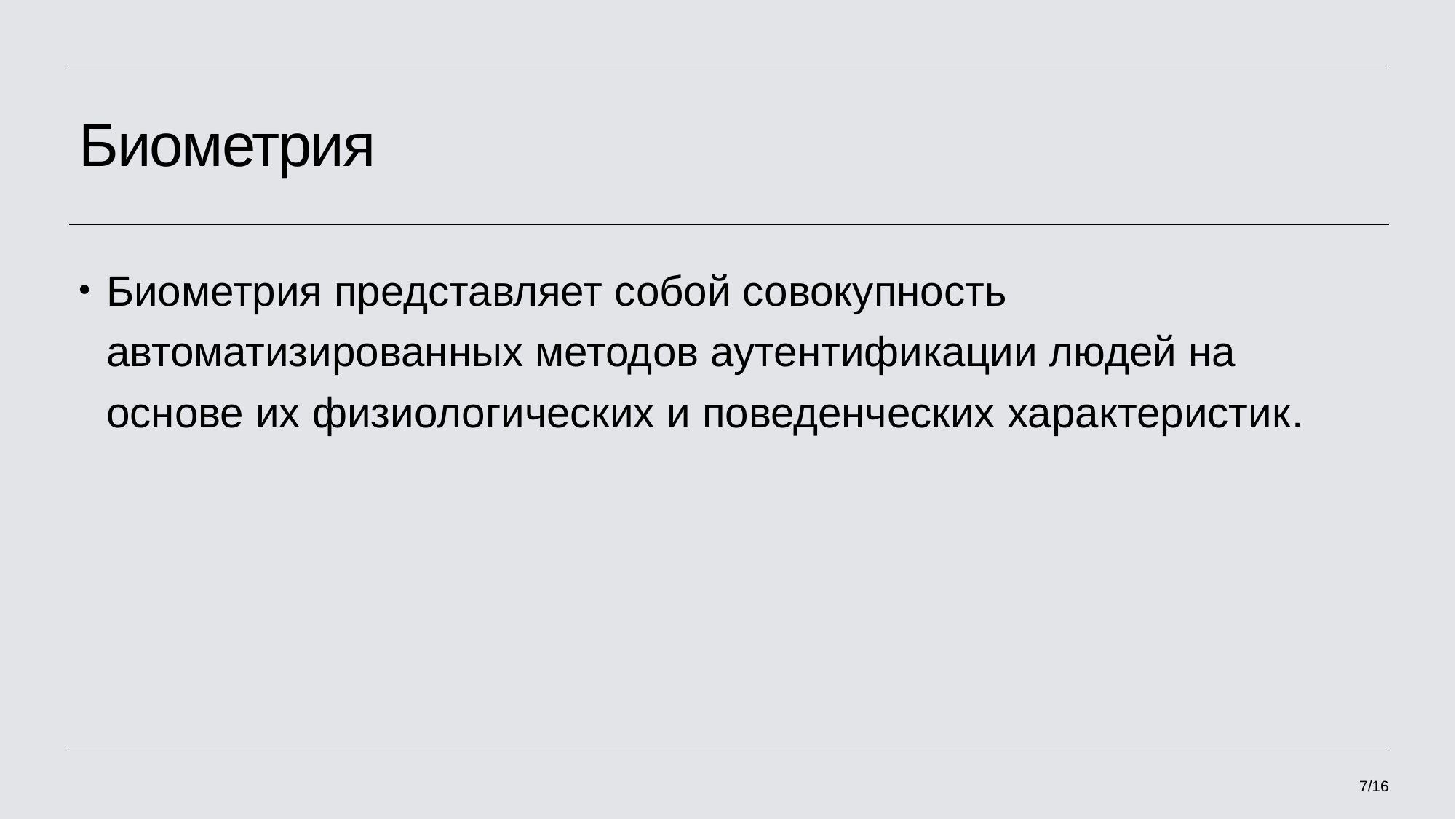

# Биометрия
Биометрия представляет собой совокупность автоматизированных методов аутентификации людей на основе их физиологических и поведенческих характеристик.
7/16